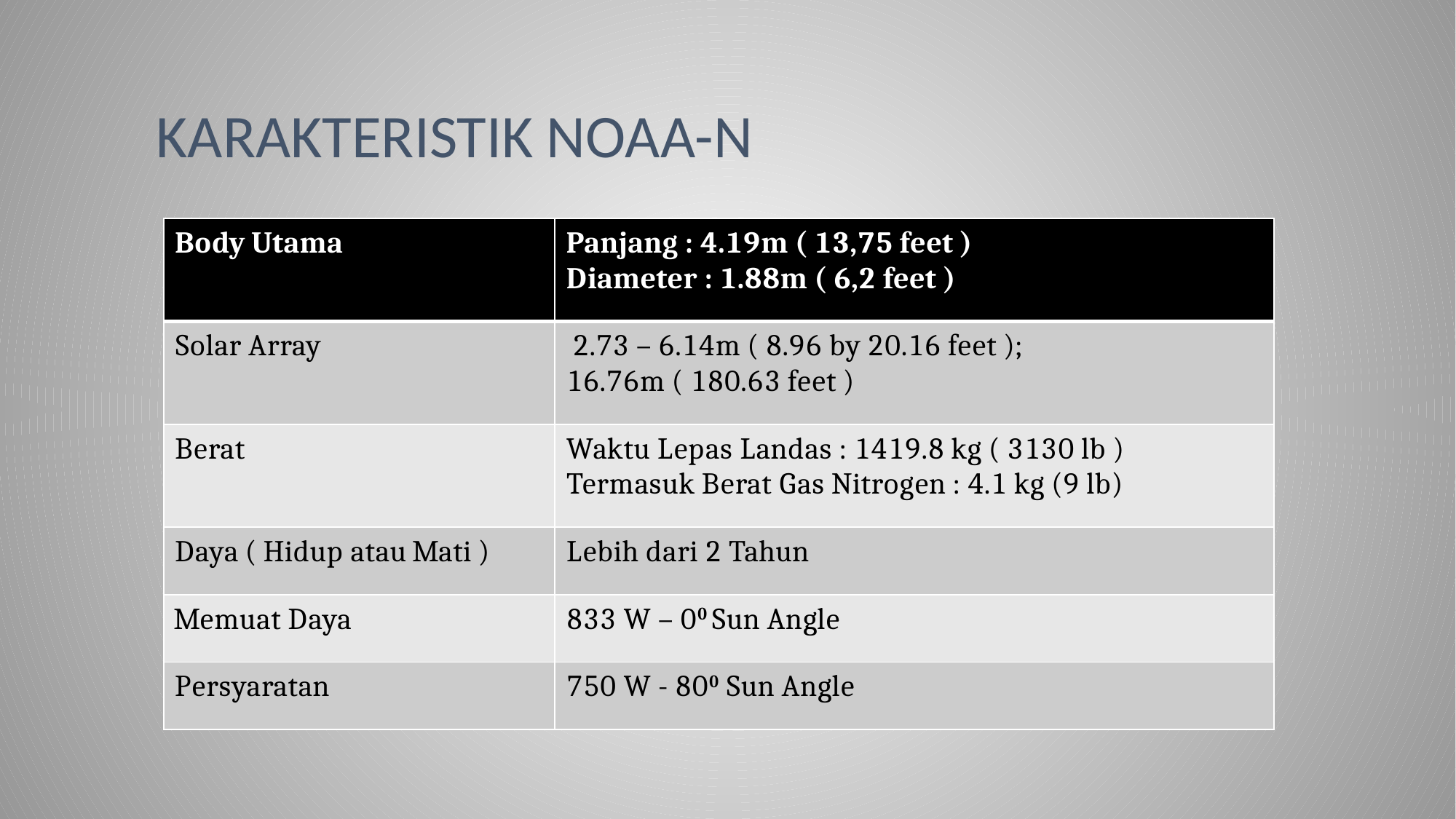

# Karakteristik Noaa-N
| Body Utama | Panjang : 4.19m ( 13,75 feet ) Diameter : 1.88m ( 6,2 feet ) |
| --- | --- |
| Solar Array | 2.73 – 6.14m ( 8.96 by 20.16 feet ); 16.76m ( 180.63 feet ) |
| Berat | Waktu Lepas Landas : 1419.8 kg ( 3130 lb ) Termasuk Berat Gas Nitrogen : 4.1 kg (9 lb) |
| Daya ( Hidup atau Mati ) | Lebih dari 2 Tahun |
| Memuat Daya | 833 W – 00 Sun Angle |
| Persyaratan | 750 W - 800 Sun Angle |